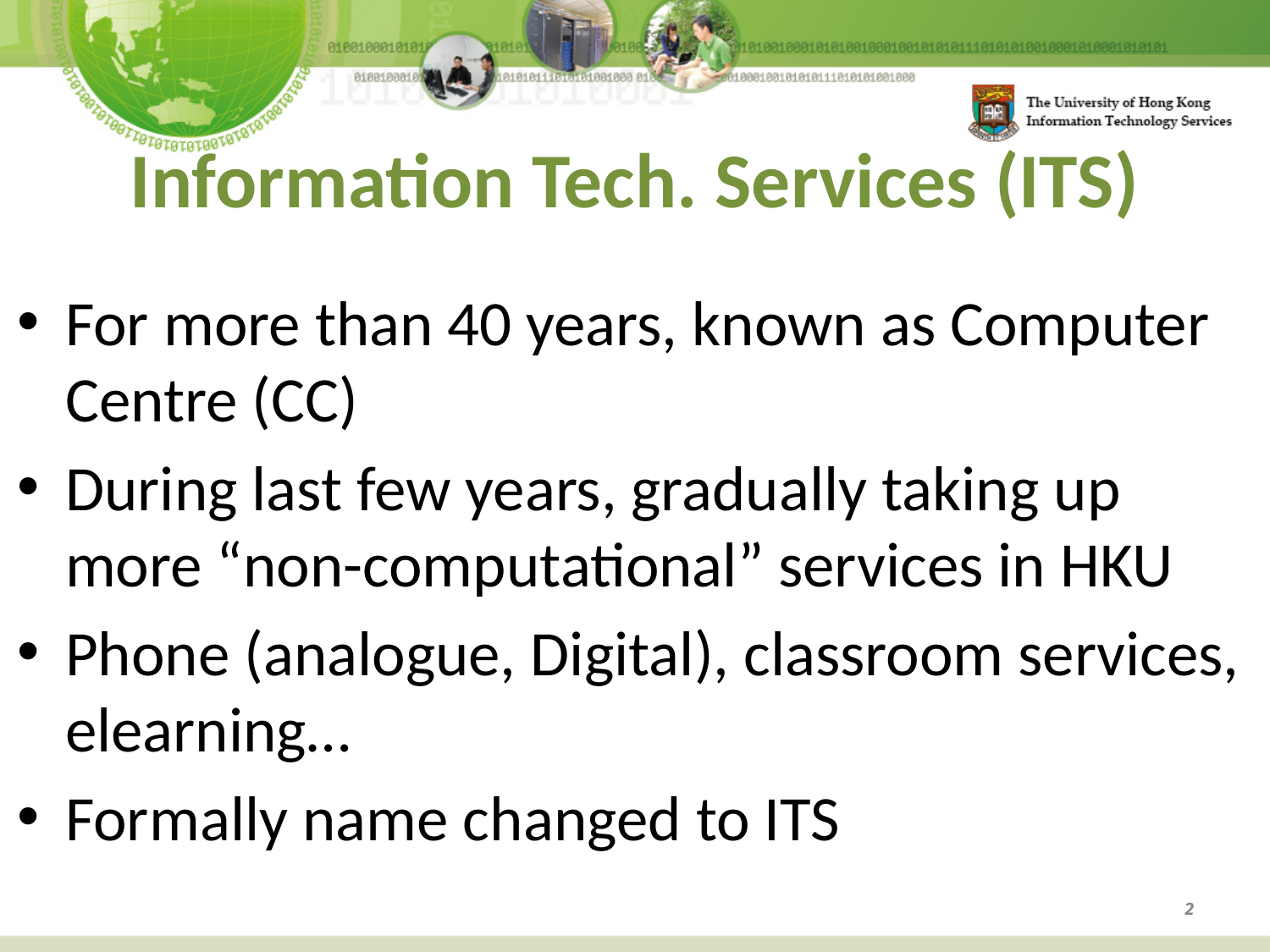

# Information Tech. Services (ITS)
For more than 40 years, known as Computer Centre (CC)
During last few years, gradually taking up more “non-computational” services in HKU
Phone (analogue, Digital), classroom services, elearning…
Formally name changed to ITS

2